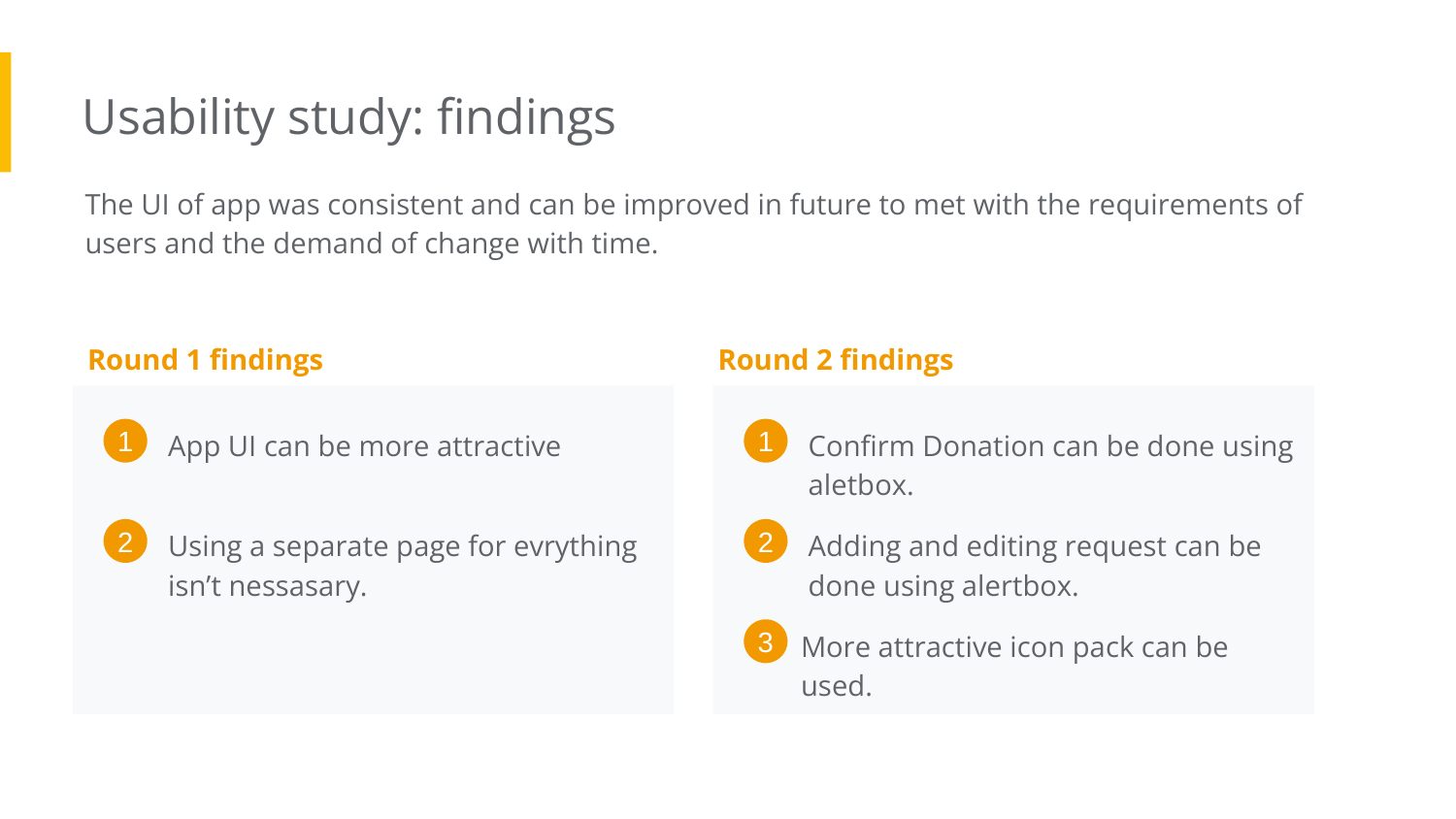

Usability study: findings
The UI of app was consistent and can be improved in future to met with the requirements of users and the demand of change with time.

Round 1 findings
Round 2 findings

App UI can be more attractive
Confirm Donation can be done using aletbox.
1
1
Using a separate page for evrything isn’t nessasary.
Adding and editing request can be done using alertbox.
2
2
More attractive icon pack can be used.
3